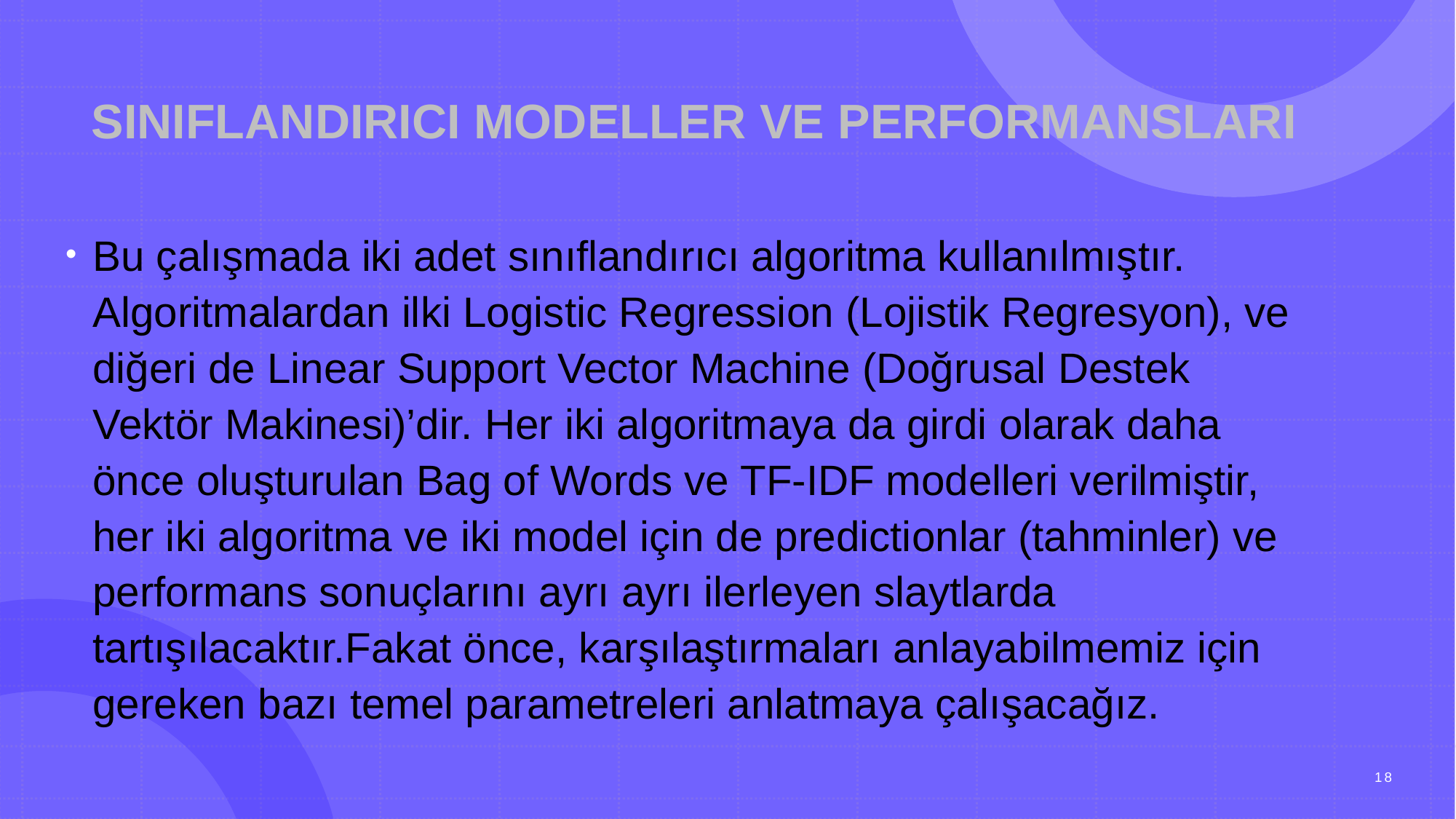

# SINIFLANDIRICI MODELLER VE PERFORMANSLARI
Bu çalışmada iki adet sınıflandırıcı algoritma kullanılmıştır. Algoritmalardan ilki Logistic Regression (Lojistik Regresyon), ve diğeri de Linear Support Vector Machine (Doğrusal Destek Vektör Makinesi)’dir. Her iki algoritmaya da girdi olarak daha önce oluşturulan Bag of Words ve TF-IDF modelleri verilmiştir, her iki algoritma ve iki model için de predictionlar (tahminler) ve performans sonuçlarını ayrı ayrı ilerleyen slaytlarda tartışılacaktır.Fakat önce, karşılaştırmaları anlayabilmemiz için gereken bazı temel parametreleri anlatmaya çalışacağız.

18